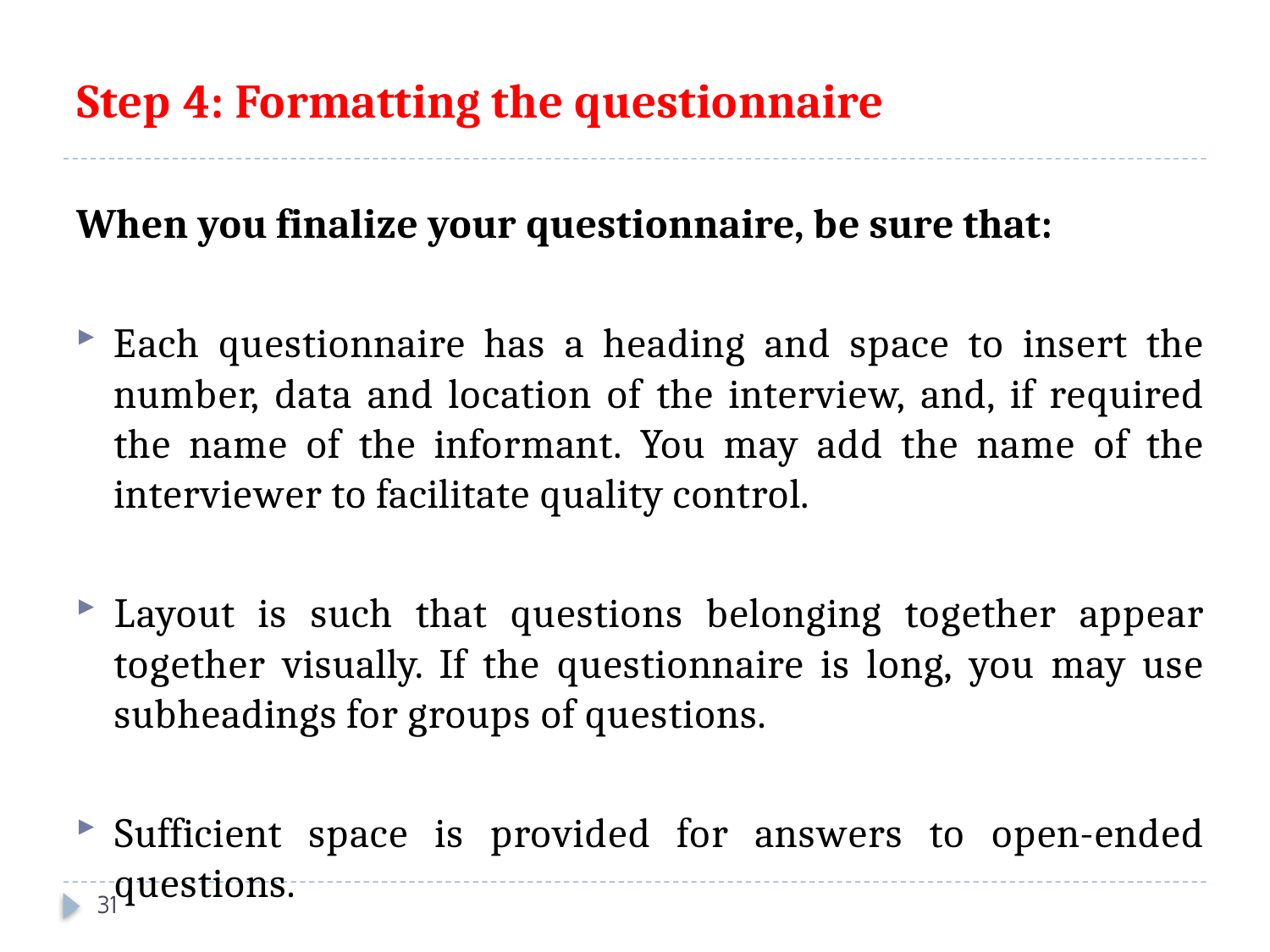

Step 4: Formatting the questionnaire

When you finalize your questionnaire, be sure that:

Each questionnaire has a heading and space to insert the number, data and location of the interview, and, if required the name of the informant. You may add the name of the interviewer to facilitate quality control.

Layout is such that questions belonging together appear together visually. If the questionnaire is long, you may use subheadings for groups of questions.

Sufficient space is provided for answers to open-ended questions.

31